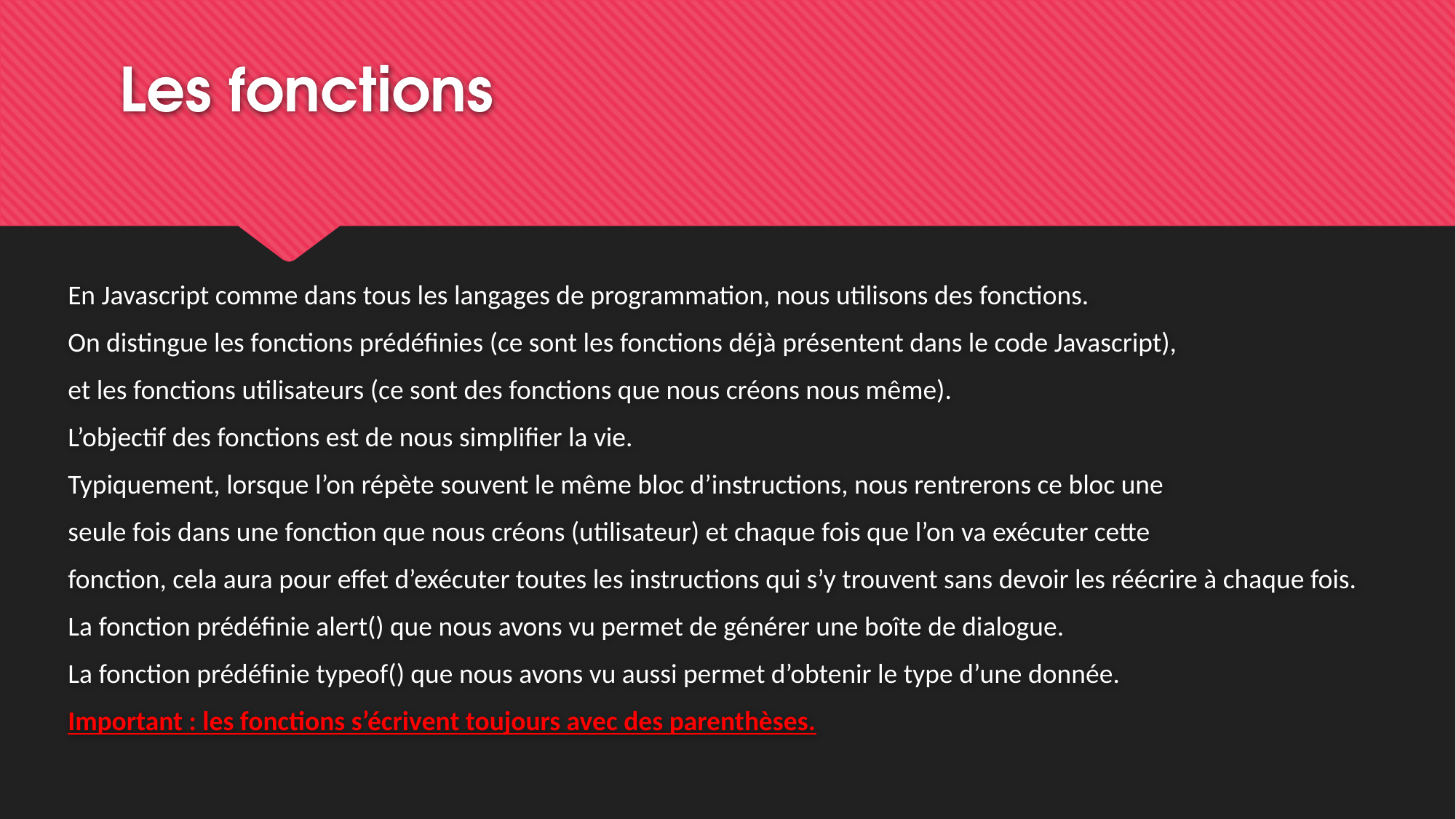

# Les fonctions
En Javascript comme dans tous les langages de programmation, nous utilisons des fonctions.
On distingue les fonctions prédéfinies (ce sont les fonctions déjà présentent dans le code Javascript),
et les fonctions utilisateurs (ce sont des fonctions que nous créons nous même).
L’objectif des fonctions est de nous simplifier la vie.
Typiquement, lorsque l’on répète souvent le même bloc d’instructions, nous rentrerons ce bloc une
seule fois dans une fonction que nous créons (utilisateur) et chaque fois que l’on va exécuter cette
fonction, cela aura pour effet d’exécuter toutes les instructions qui s’y trouvent sans devoir les réécrire à chaque fois.
La fonction prédéfinie alert() que nous avons vu permet de générer une boîte de dialogue.
La fonction prédéfinie typeof() que nous avons vu aussi permet d’obtenir le type d’une donnée.
Important : les fonctions s’écrivent toujours avec des parenthèses.